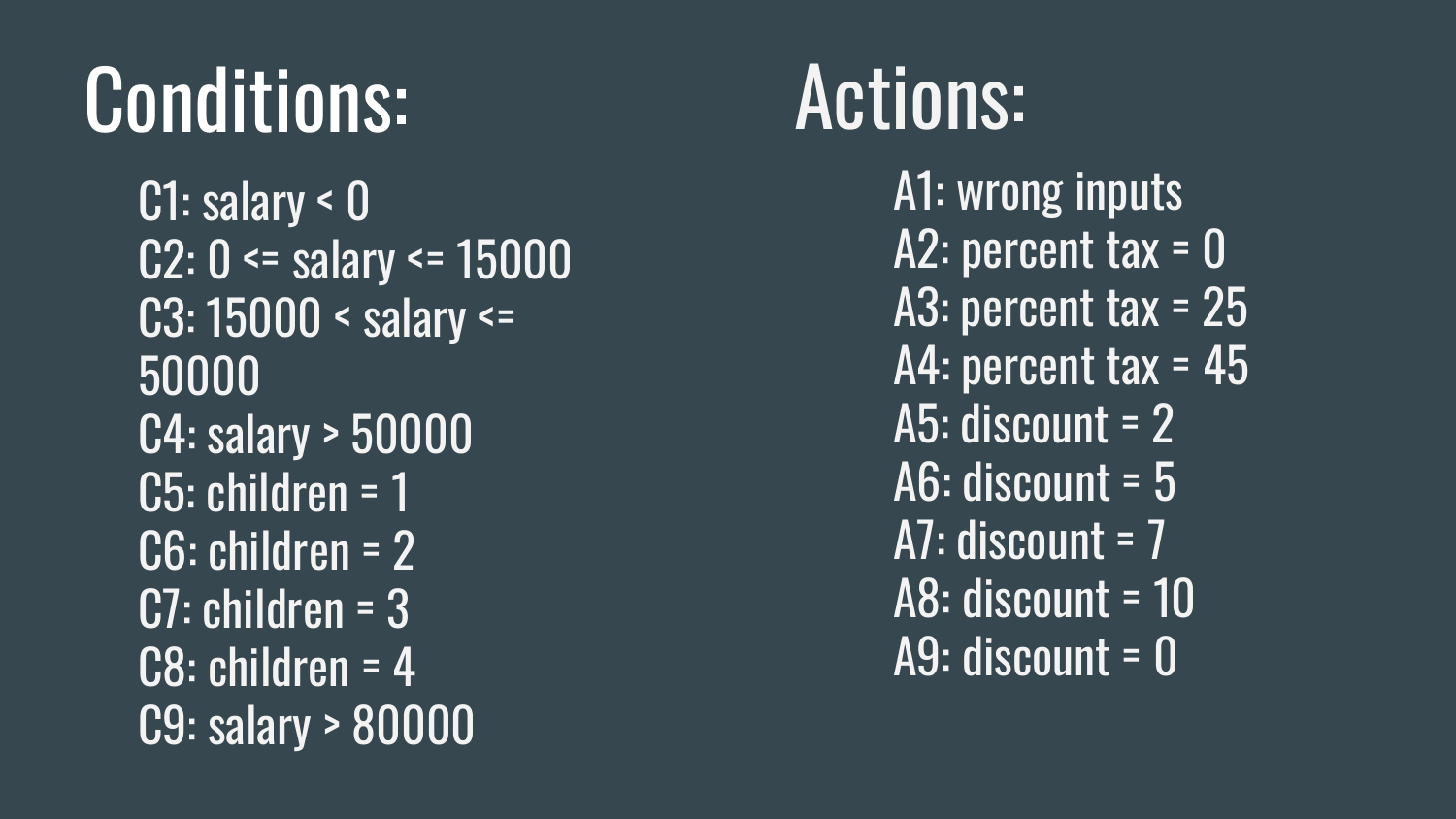

Actions:
# Conditions:

A1: wrong inputs
A2: percent tax = 0
A3: percent tax = 25
A4: percent tax = 45
A5: discount = 2
A6: discount = 5
A7: discount = 7
A8: discount = 10
A9: discount = 0

C1: salary < 0
C2: 0 <= salary <= 15000
C3: 15000 < salary <= 50000
C4: salary > 50000
C5: children = 1
C6: children = 2
C7: children = 3
C8: children = 4
C9: salary > 80000